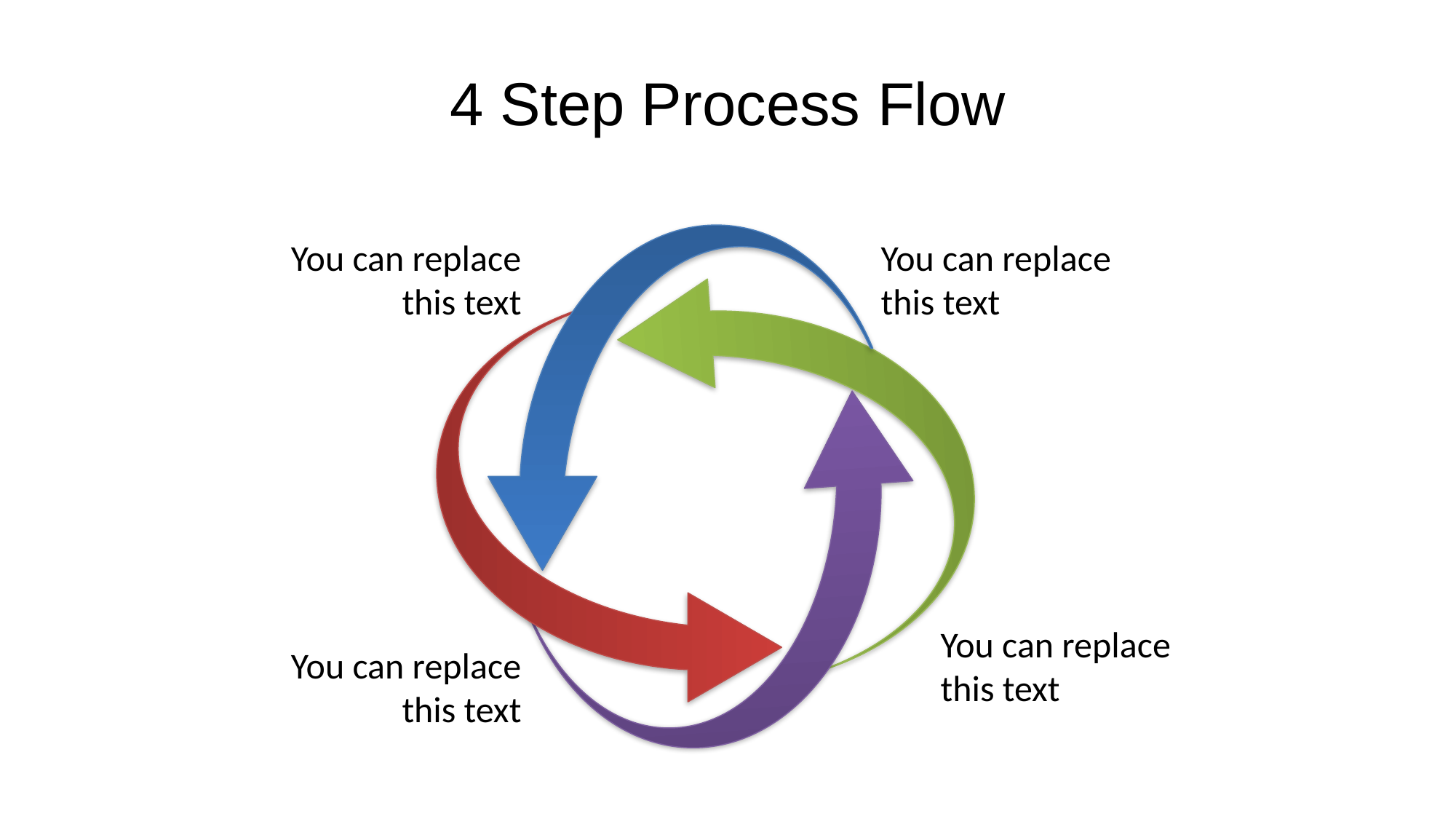

# 4 Step Process Flow

You can replace this text
You can replace this text

You can replace this text

You can replace this text